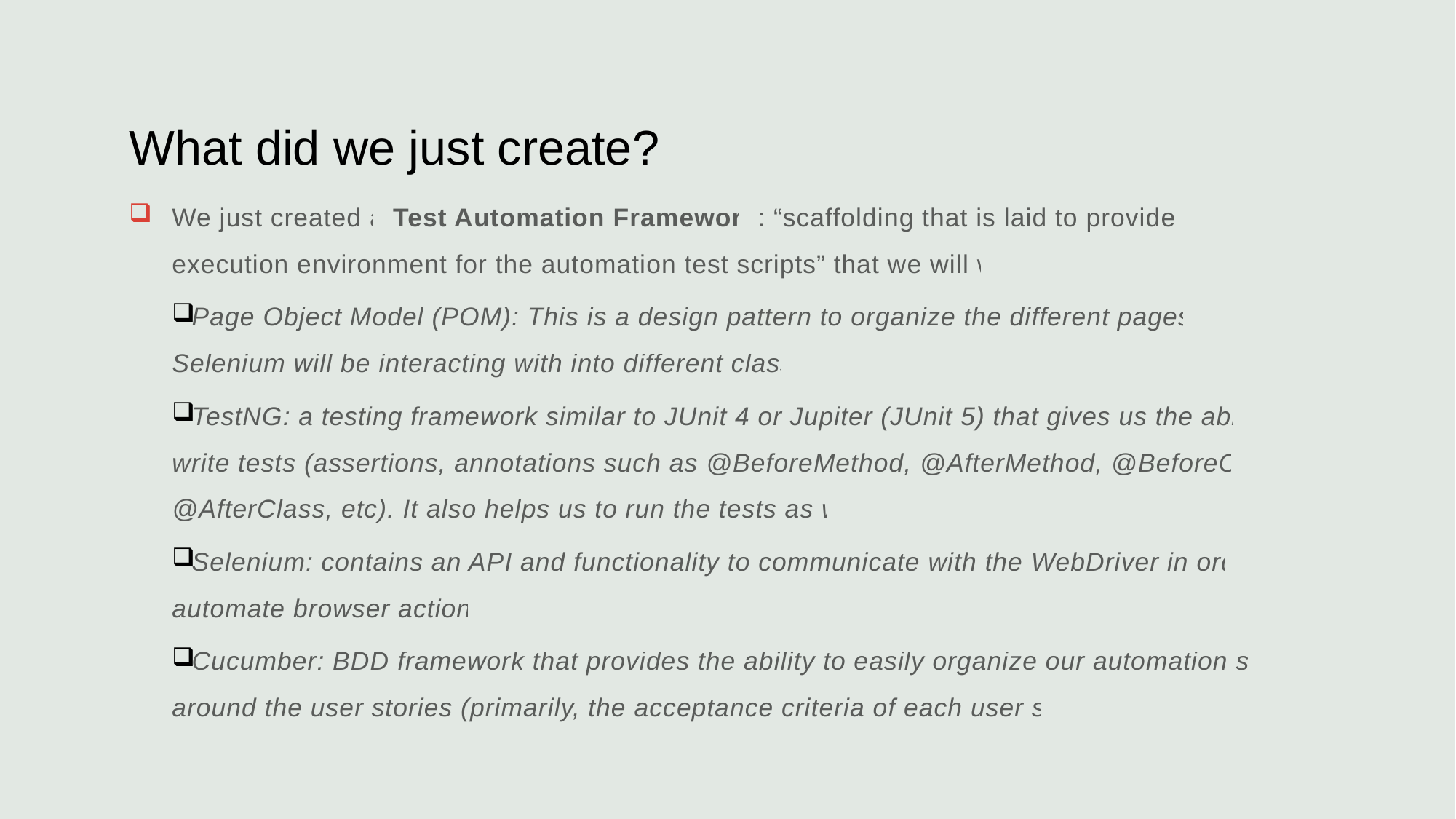

# What did we just create?
We just created a Test Automation Framework: “scaffolding that is laid to provide an execution environment for the automation test scripts” that we will write
Page Object Model (POM): This is a design pattern to organize the different pages that Selenium will be interacting with into different classes
TestNG: a testing framework similar to JUnit 4 or Jupiter (JUnit 5) that gives us the ability to write tests (assertions, annotations such as @BeforeMethod, @AfterMethod, @BeforeClass, @AfterClass, etc). It also helps us to run the tests as well
Selenium: contains an API and functionality to communicate with the WebDriver in order to automate browser actions
Cucumber: BDD framework that provides the ability to easily organize our automation scripts around the user stories (primarily, the acceptance criteria of each user story)